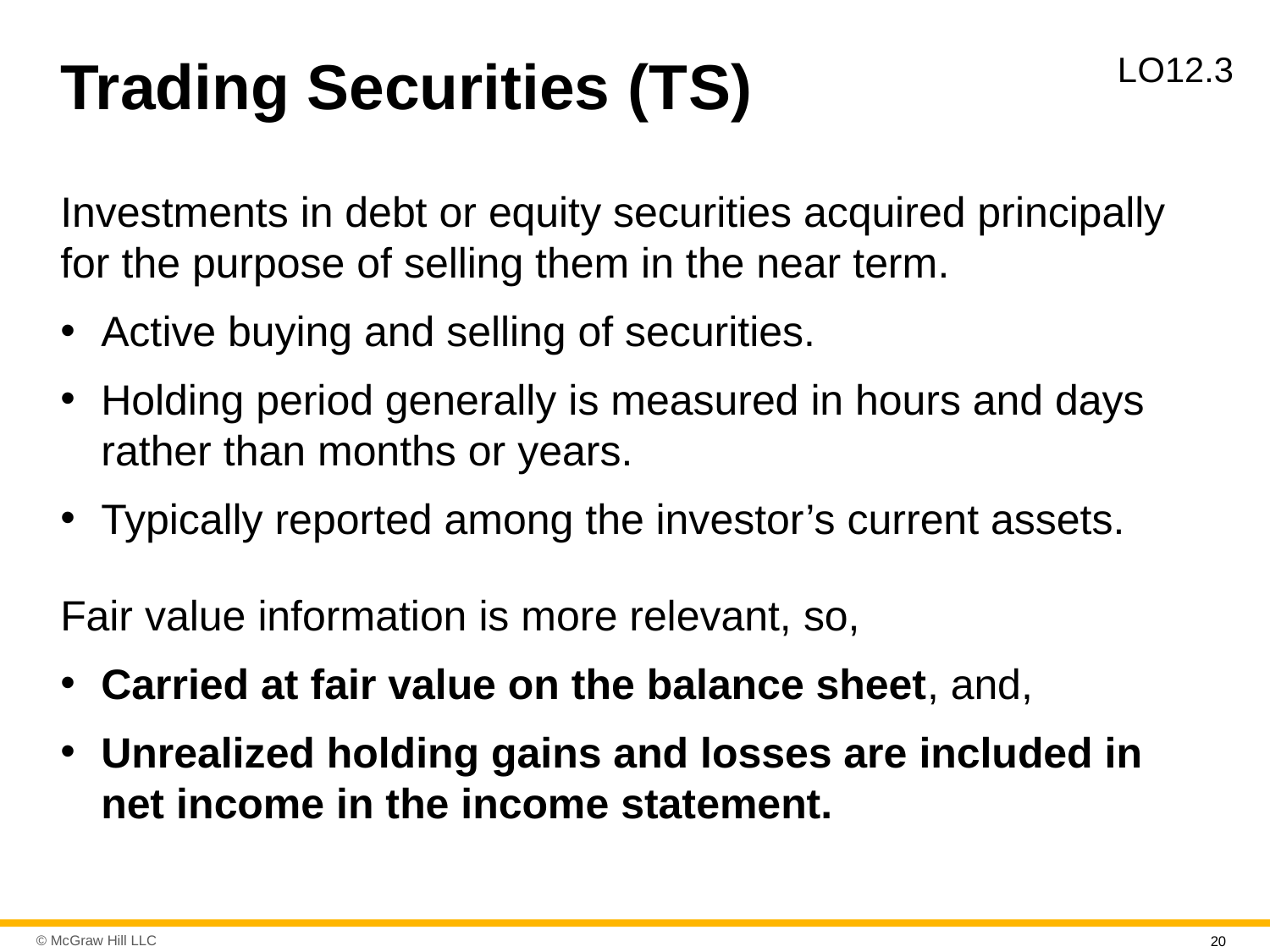

# Trading Securities (T S)
L O12.3
Investments in debt or equity securities acquired principally for the purpose of selling them in the near term.
Active buying and selling of securities.
Holding period generally is measured in hours and days rather than months or years.
Typically reported among the investor’s current assets.
Fair value information is more relevant, so,
Carried at fair value on the balance sheet, and,
Unrealized holding gains and losses are included in net income in the income statement.
20